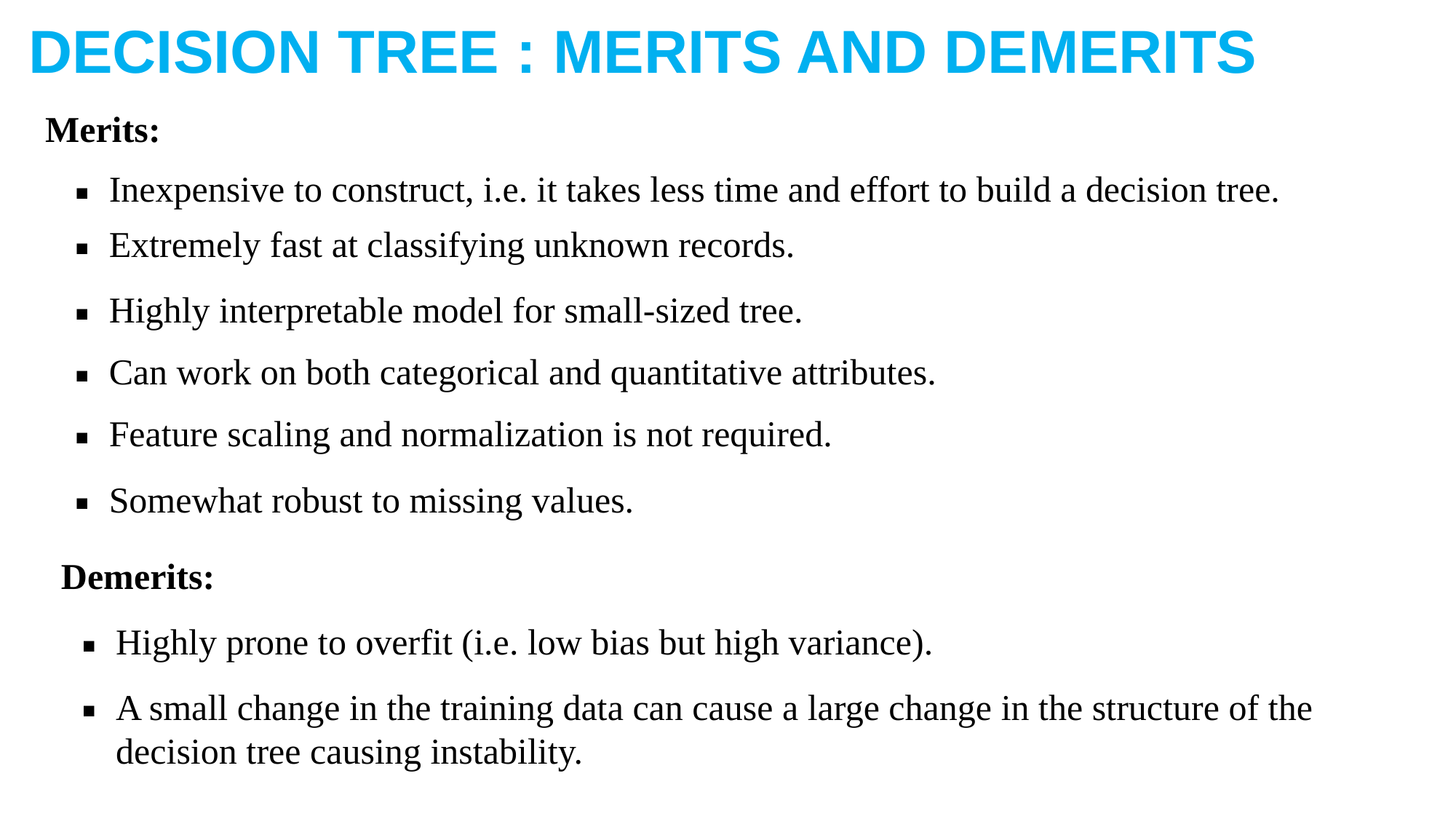

DECISION TREE : MERITS AND DEMERITS
Merits:
Inexpensive to construct, i.e. it takes less time and effort to build a decision tree.
Extremely fast at classifying unknown records.
Highly interpretable model for small-sized tree.
Can work on both categorical and quantitative attributes.
Feature scaling and normalization is not required.
Somewhat robust to missing values.
Demerits:
Highly prone to overfit (i.e. low bias but high variance).
A small change in the training data can cause a large change in the structure of the decision tree causing instability.